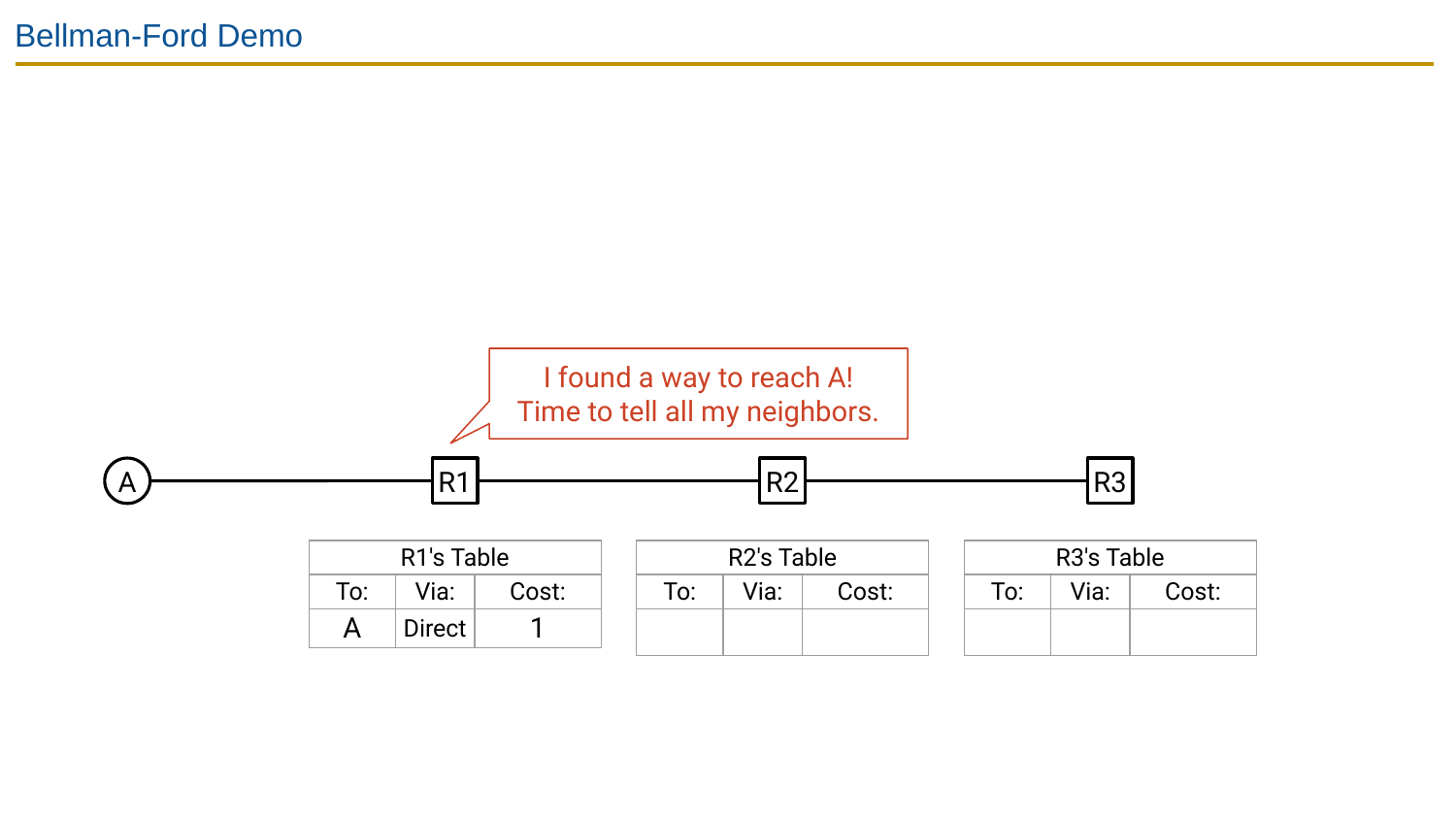

# Bellman-Ford Demo
I found a way to reach A!
Time to tell all my neighbors.
A
R1
R2
R3
| R1's Table |  |  |
| --- | --- | --- |
| To: | Via: | Cost: |
| A | Direct | 1 |
| R2's Table |  |  |
| --- | --- | --- |
| To: | Via: | Cost: |
|  |  |  |
| R3's Table |  |  |
| --- | --- | --- |
| To: | Via: | Cost: |
|  |  |  |